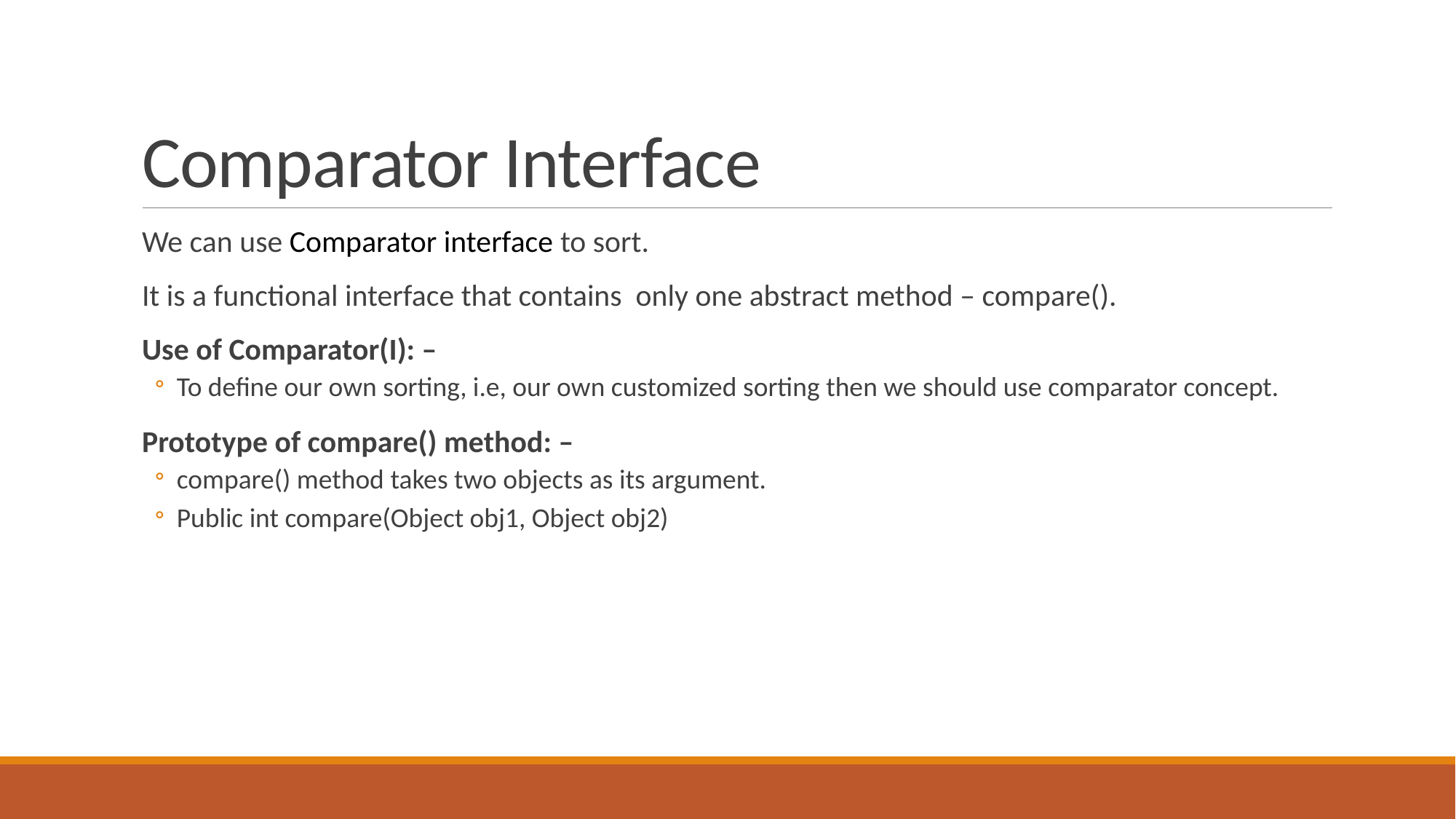

# Comparator Interface
We can use Comparator interface to sort.
It is a functional interface that contains  only one abstract method – compare().
Use of Comparator(I): –
To define our own sorting, i.e, our own customized sorting then we should use comparator concept.
Prototype of compare() method: –
compare() method takes two objects as its argument.
Public int compare(Object obj1, Object obj2)